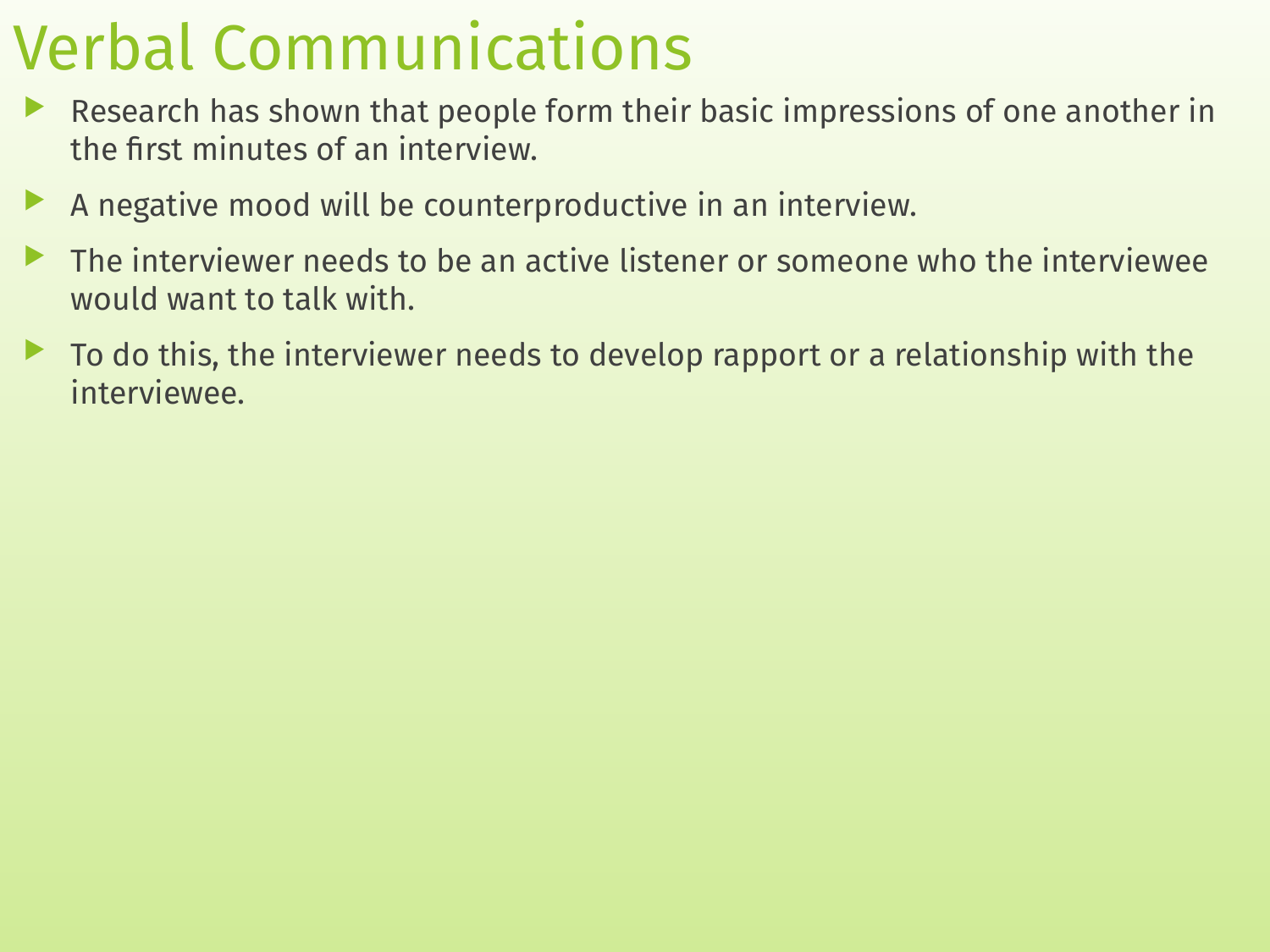

# Verbal Communications
Research has shown that people form their basic impressions of one another in the first minutes of an interview.
A negative mood will be counterproductive in an interview.
The interviewer needs to be an active listener or someone who the interviewee would want to talk with.
To do this, the interviewer needs to develop rapport or a relationship with the interviewee.
5